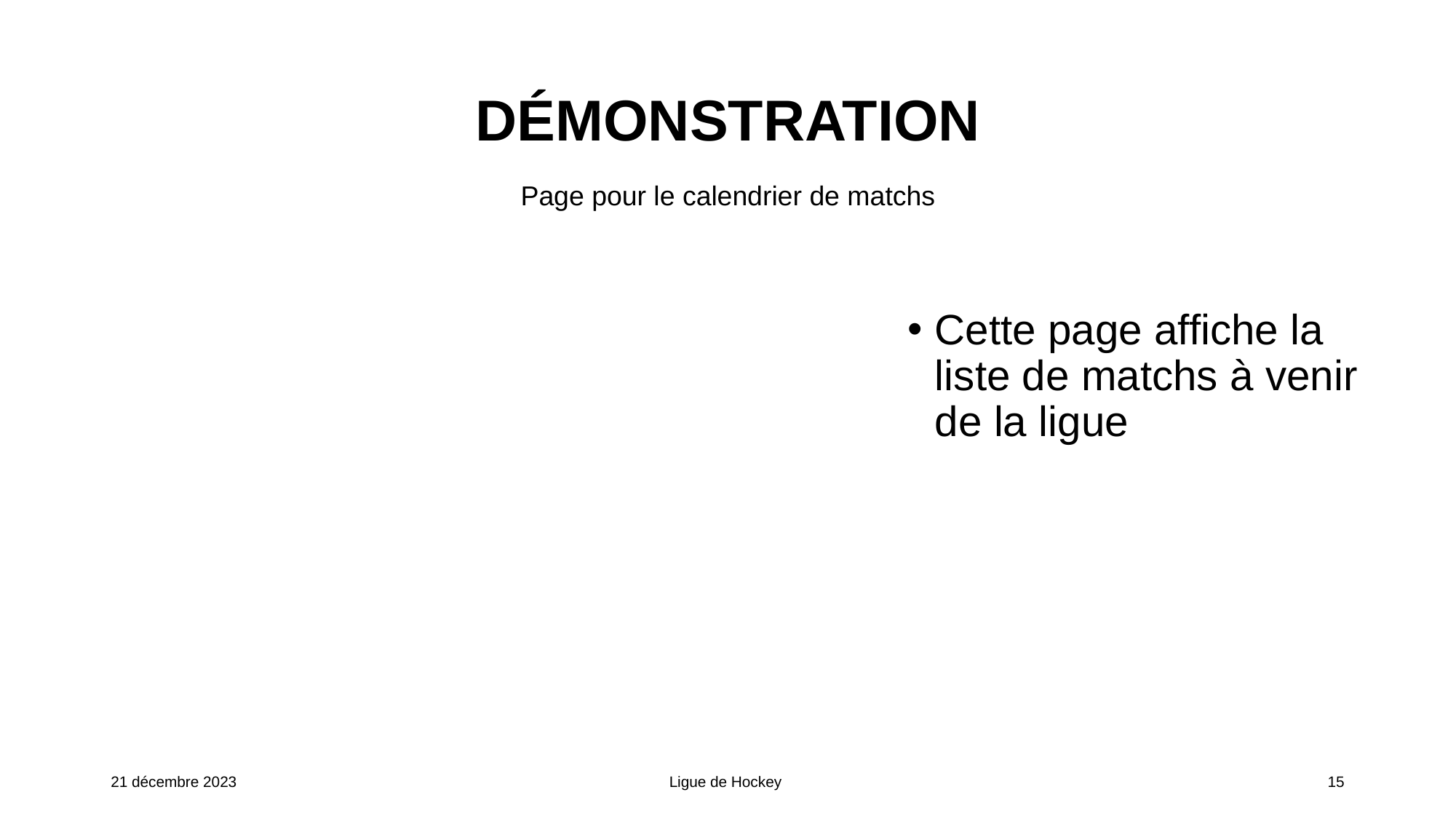

# Démonstration
Page pour le calendrier de matchs

Cette page affiche la liste de matchs à venir de la ligue
21 décembre 2023
Ligue de Hockey
15